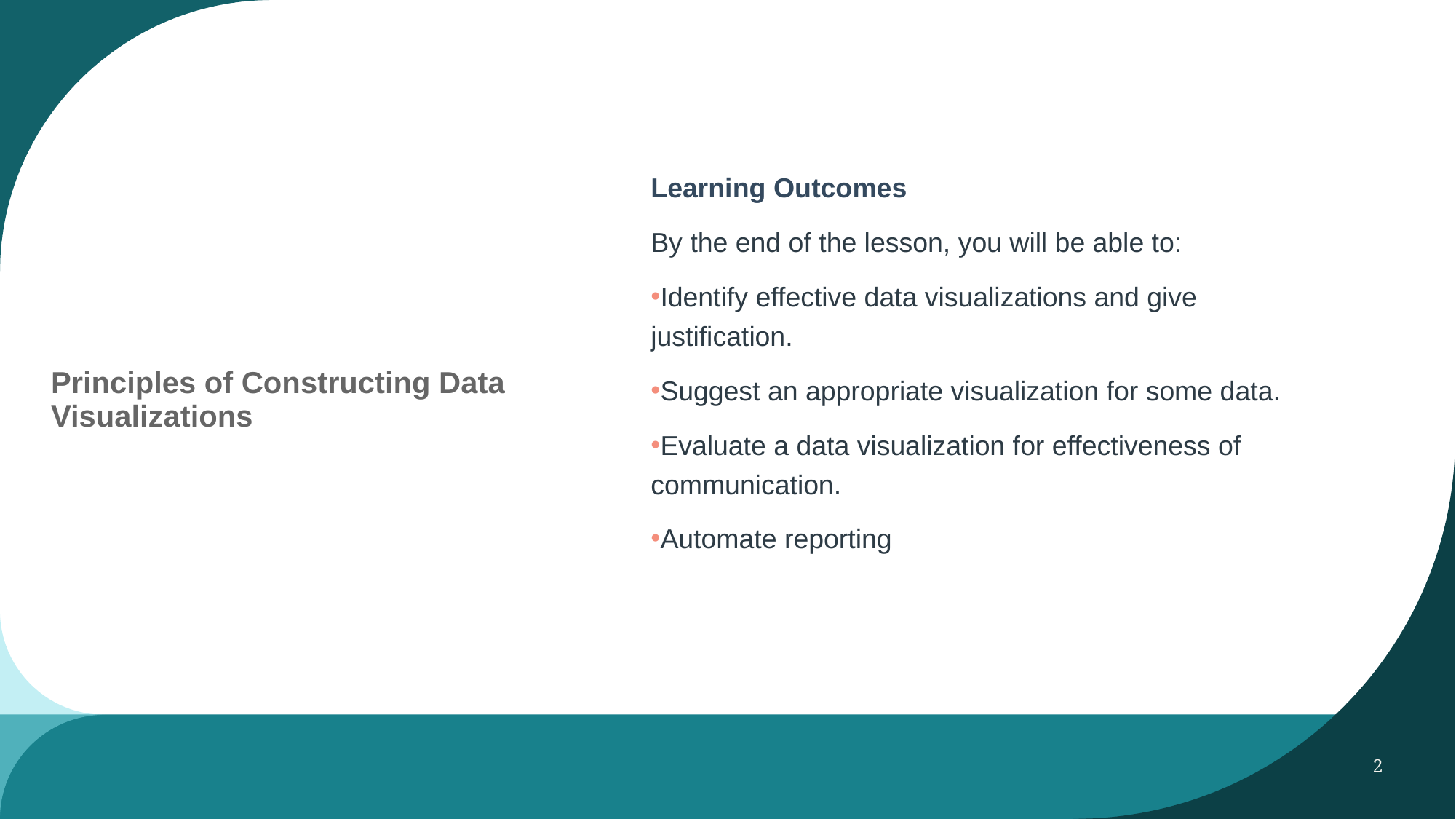

Learning Outcomes
By the end of the lesson, you will be able to:
Identify effective data visualizations and give justification.
Suggest an appropriate visualization for some data.
Evaluate a data visualization for effectiveness of communication.
Automate reporting
# Principles of Constructing Data Visualizations
2